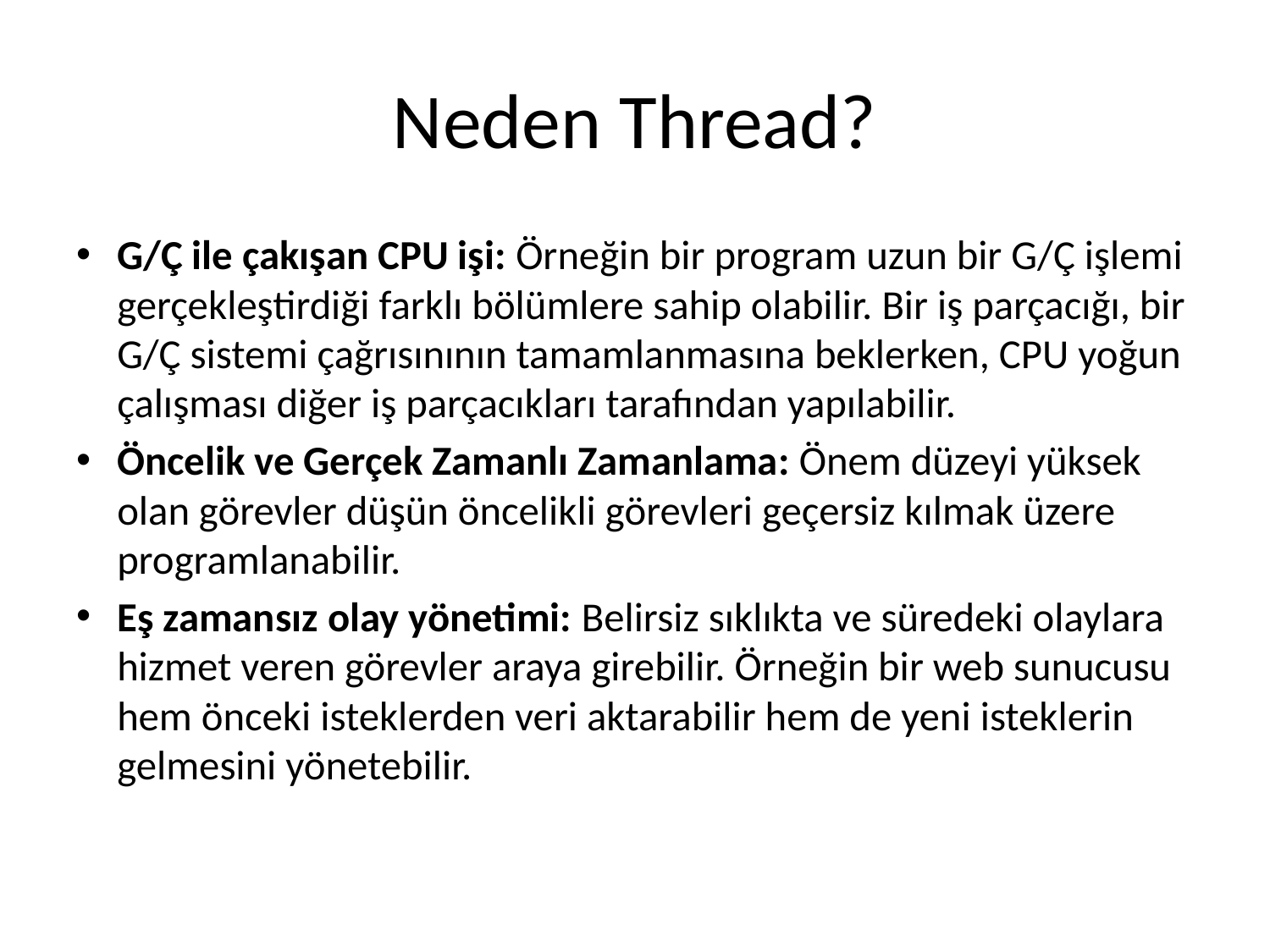

# Neden Thread?
G/Ç ile çakışan CPU işi: Örneğin bir program uzun bir G/Ç işlemi gerçekleştirdiği farklı bölümlere sahip olabilir. Bir iş parçacığı, bir G/Ç sistemi çağrısınının tamamlanmasına beklerken, CPU yoğun çalışması diğer iş parçacıkları tarafından yapılabilir.
Öncelik ve Gerçek Zamanlı Zamanlama: Önem düzeyi yüksek olan görevler düşün öncelikli görevleri geçersiz kılmak üzere programlanabilir.
Eş zamansız olay yönetimi: Belirsiz sıklıkta ve süredeki olaylara hizmet veren görevler araya girebilir. Örneğin bir web sunucusu hem önceki isteklerden veri aktarabilir hem de yeni isteklerin gelmesini yönetebilir.